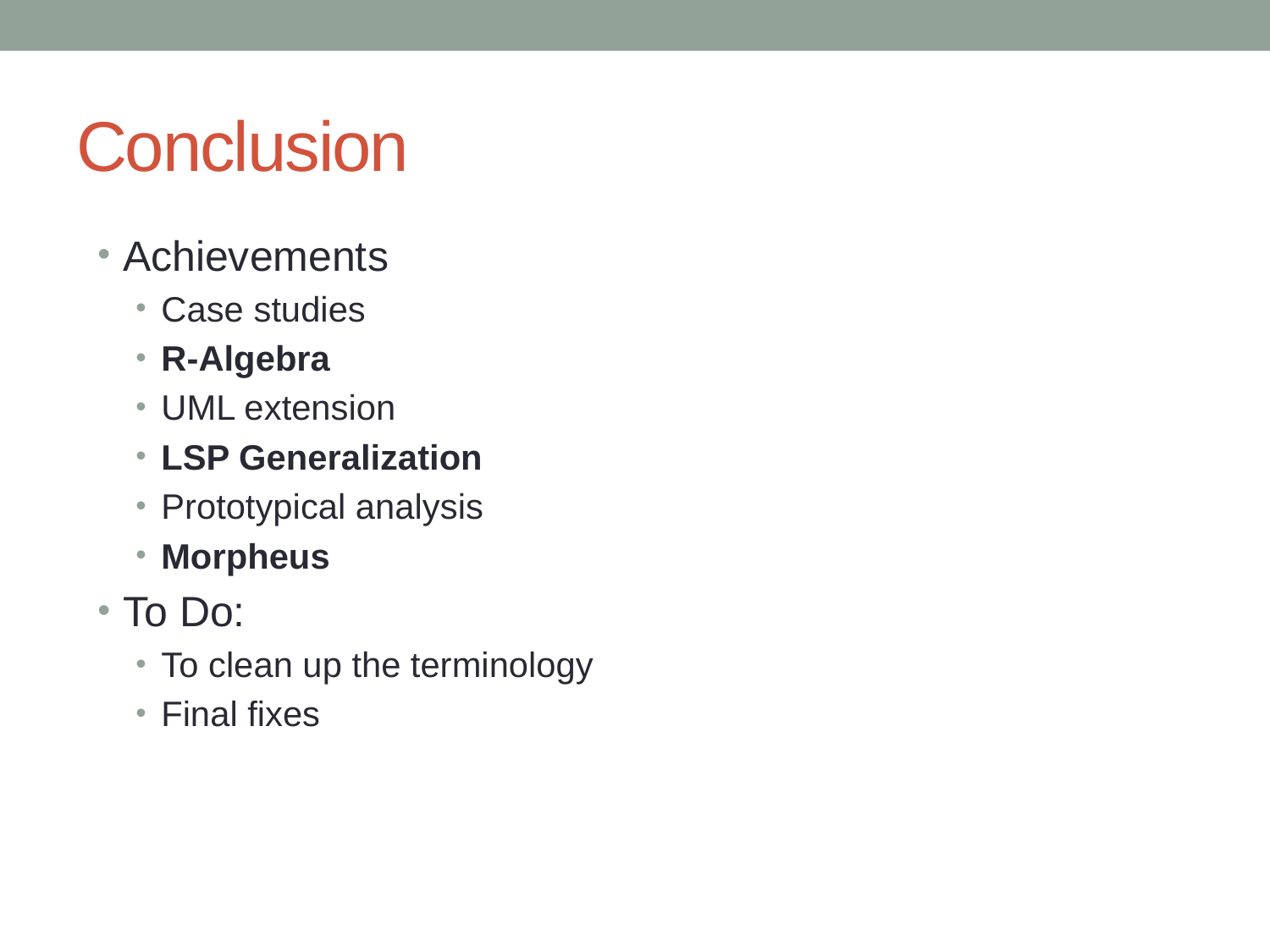

# Conclusion
Achievements
Case studies
R-Algebra
UML extension
LSP Generalization
Prototypical analysis
Morpheus
To Do:
To clean up the terminology
Final fixes